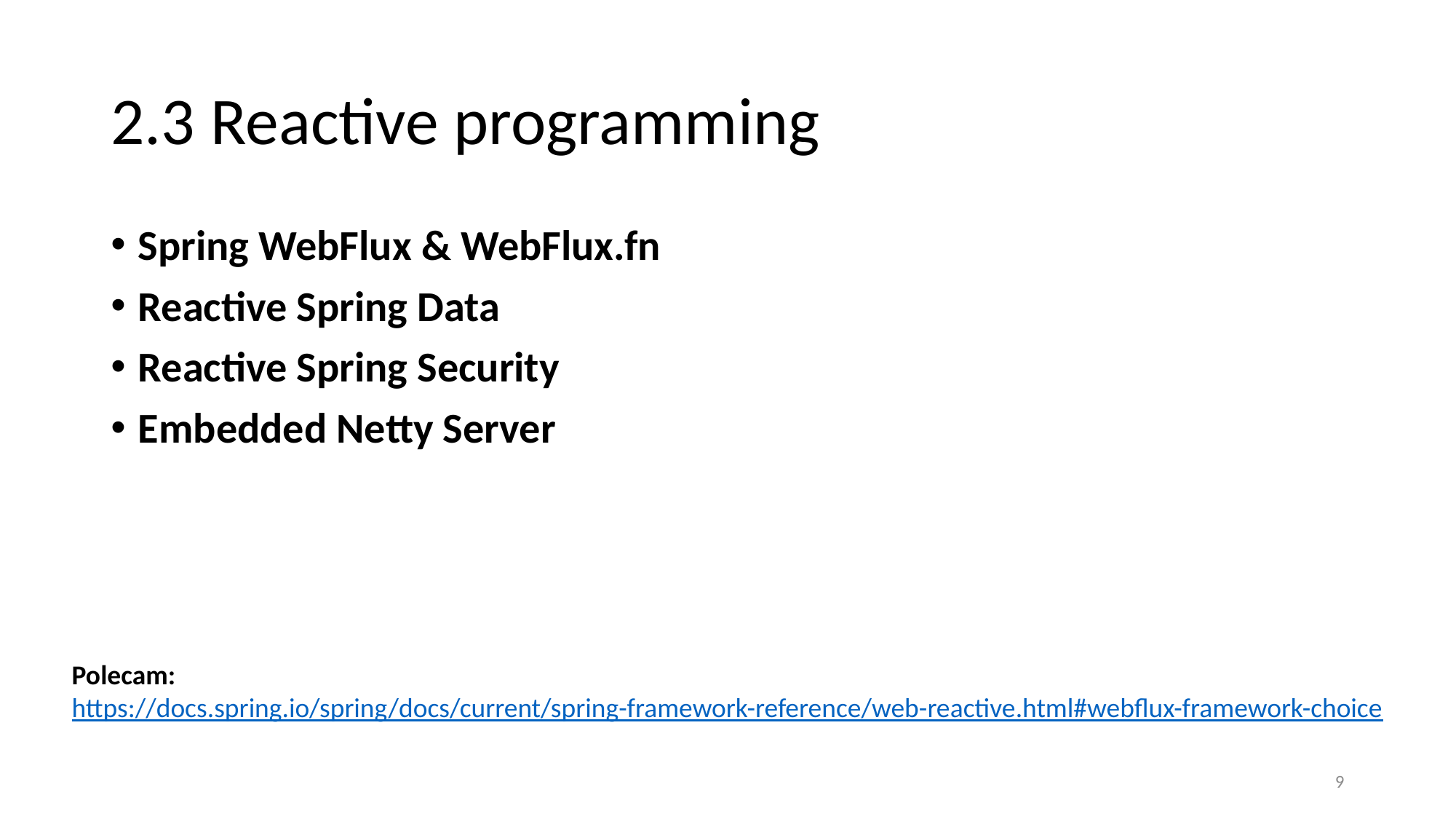

# 2.3 Reactive programming
Spring WebFlux & WebFlux.fn
Reactive Spring Data
Reactive Spring Security
Embedded Netty Server

Polecam:
https://docs.spring.io/spring/docs/current/spring-framework-reference/web-reactive.html#webflux-framework-choice

9